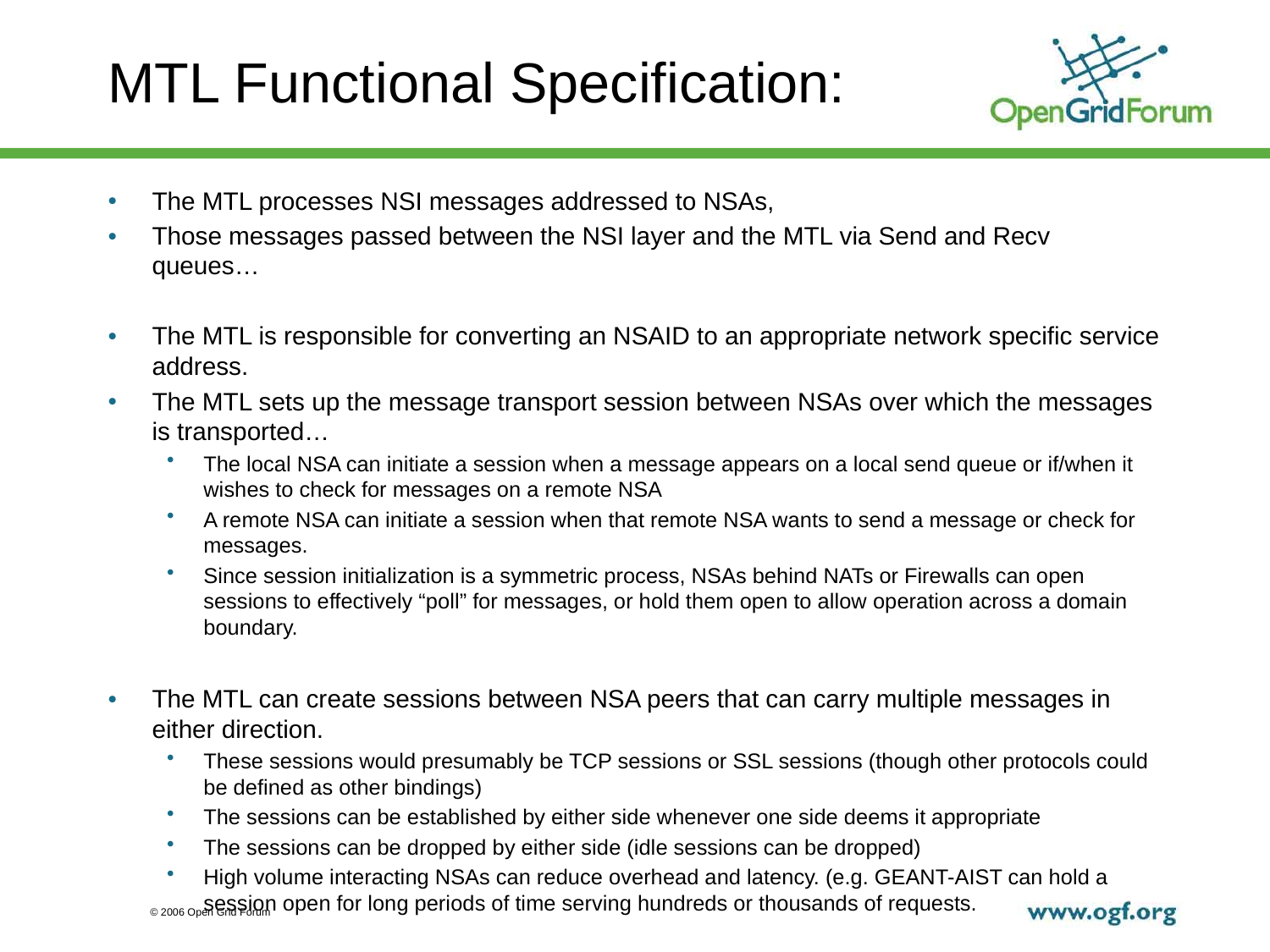

# MTL Functional Specification:
The MTL processes NSI messages addressed to NSAs,
Those messages passed between the NSI layer and the MTL via Send and Recv queues…

The MTL is responsible for converting an NSAID to an appropriate network specific service address.
The MTL sets up the message transport session between NSAs over which the messages is transported…
The local NSA can initiate a session when a message appears on a local send queue or if/when it wishes to check for messages on a remote NSA
A remote NSA can initiate a session when that remote NSA wants to send a message or check for messages.
Since session initialization is a symmetric process, NSAs behind NATs or Firewalls can open sessions to effectively “poll” for messages, or hold them open to allow operation across a domain boundary.

The MTL can create sessions between NSA peers that can carry multiple messages in either direction.
These sessions would presumably be TCP sessions or SSL sessions (though other protocols could be defined as other bindings)
The sessions can be established by either side whenever one side deems it appropriate
The sessions can be dropped by either side (idle sessions can be dropped)
High volume interacting NSAs can reduce overhead and latency. (e.g. GEANT-AIST can hold a session open for long periods of time serving hundreds or thousands of requests.